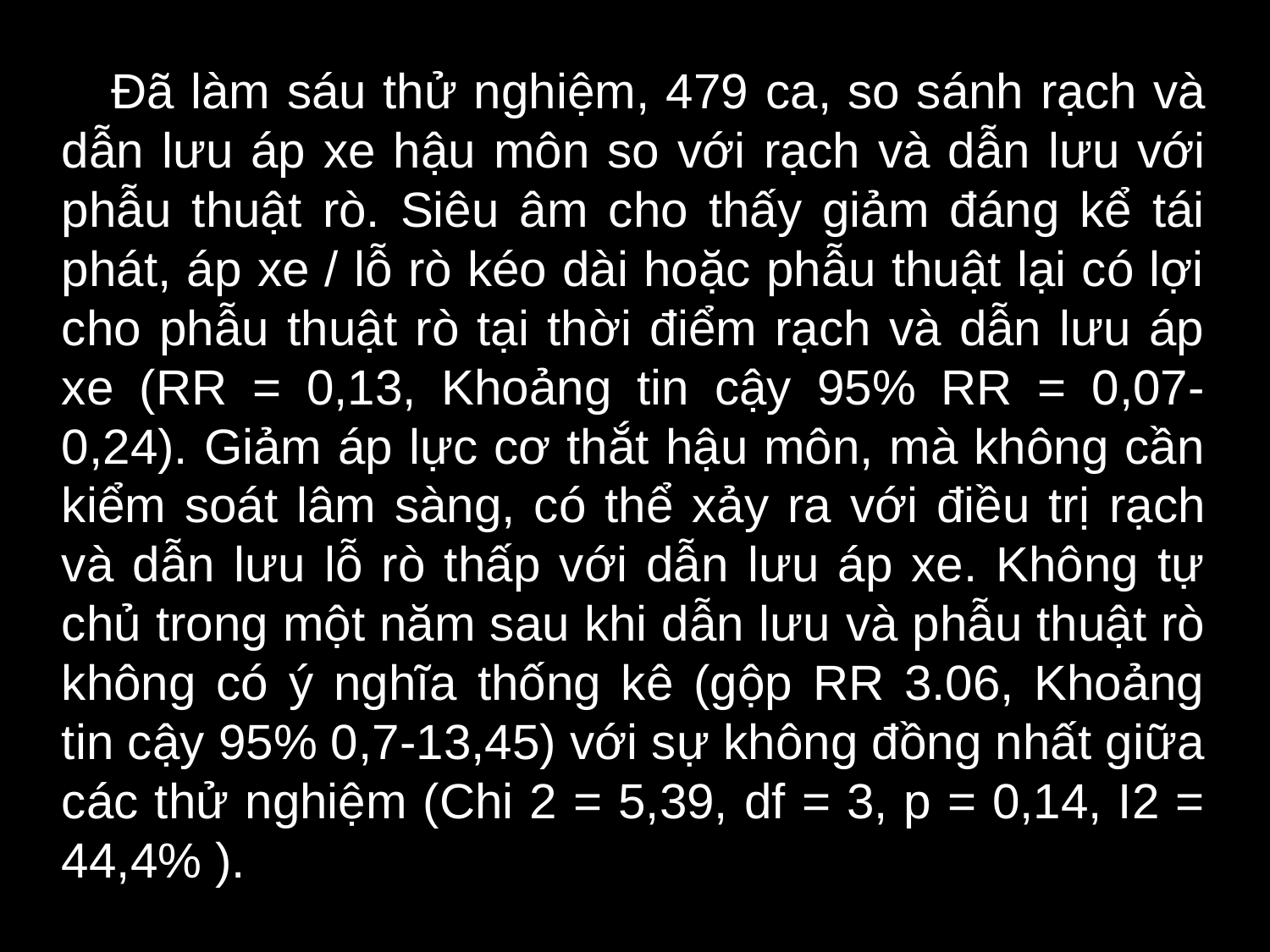

Đã làm sáu thử nghiệm, 479 ca, so sánh rạch và dẫn lưu áp xe hậu môn so với rạch và dẫn lưu với phẫu thuật rò. Siêu âm cho thấy giảm đáng kể tái phát, áp xe / lỗ rò kéo dài hoặc phẫu thuật lại có lợi cho phẫu thuật rò tại thời điểm rạch và dẫn lưu áp xe (RR = 0,13, Khoảng tin cậy 95% RR = 0,07-0,24). Giảm áp lực cơ thắt hậu môn, mà không cần kiểm soát lâm sàng, có thể xảy ra với điều trị rạch và dẫn lưu lỗ rò thấp với dẫn lưu áp xe. Không tự chủ trong một năm sau khi dẫn lưu và phẫu thuật rò không có ý nghĩa thống kê (gộp RR 3.06, Khoảng tin cậy 95% 0,7-13,45) với sự không đồng nhất giữa các thử nghiệm (Chi 2 = 5,39, df = 3, p = 0,14, I2 = 44,4% ).